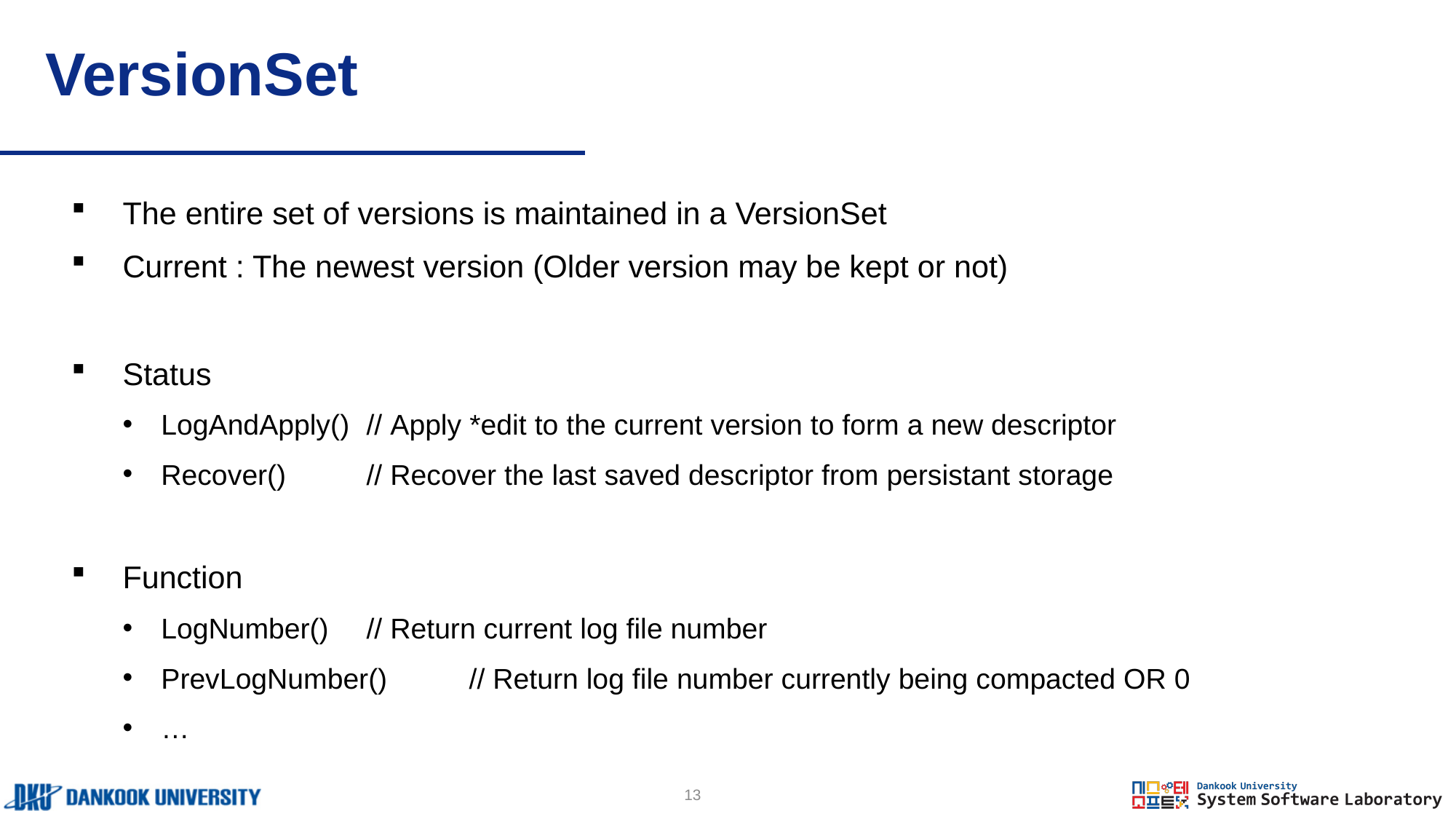

# VersionSet
The entire set of versions is maintained in a VersionSet
Current : The newest version (Older version may be kept or not)

Status
LogAndApply()		// Apply *edit to the current version to form a new descriptor
Recover()		// Recover the last saved descriptor from persistant storage

Function
LogNumber()		// Return current log file number
PrevLogNumber()	// Return log file number currently being compacted OR 0
…

13